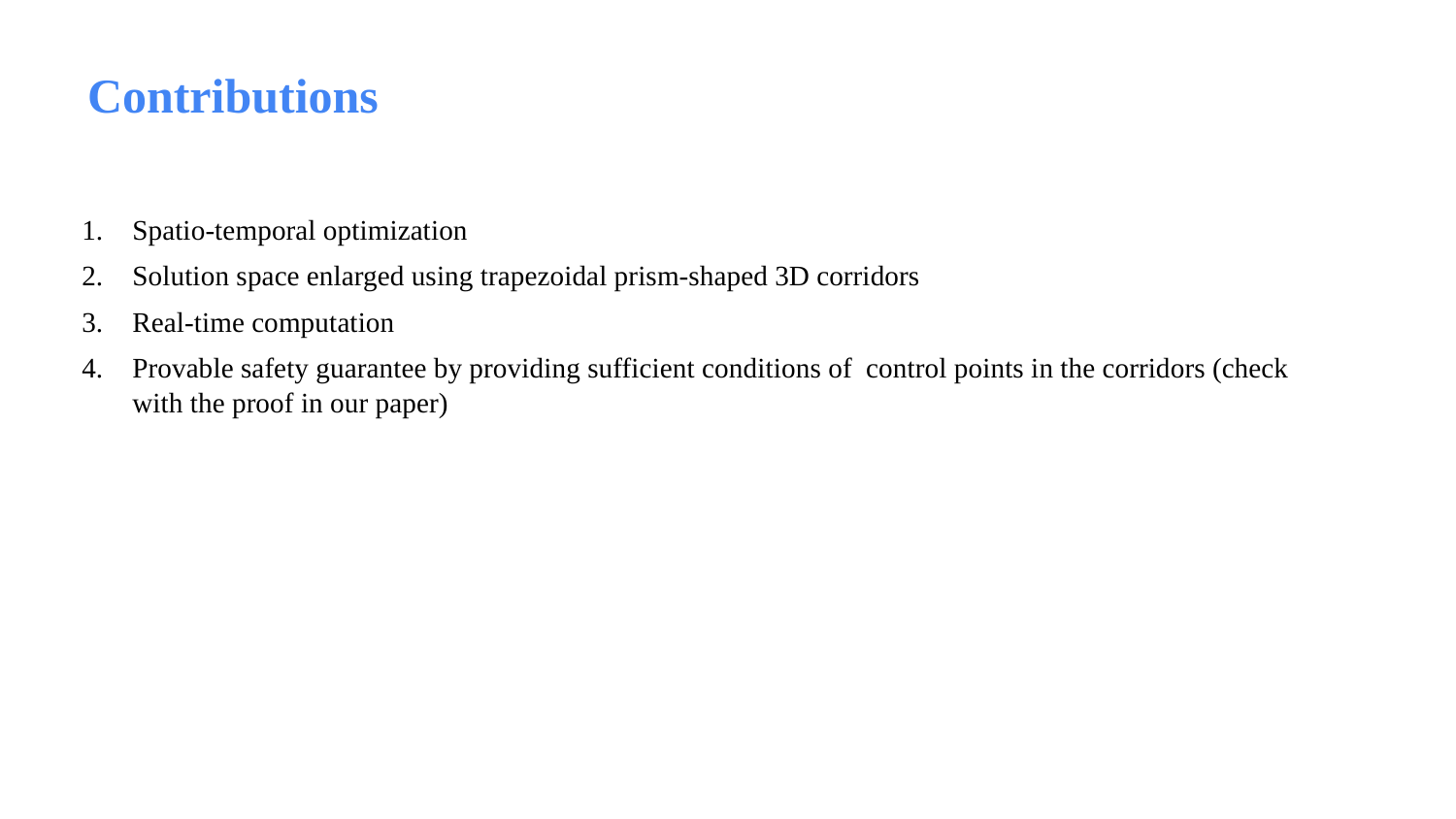

# Contributions
Spatio-temporal optimization
Solution space enlarged using trapezoidal prism-shaped 3D corridors
Real-time computation
Provable safety guarantee by providing sufficient conditions of  control points in the corridors (check with the proof in our paper)